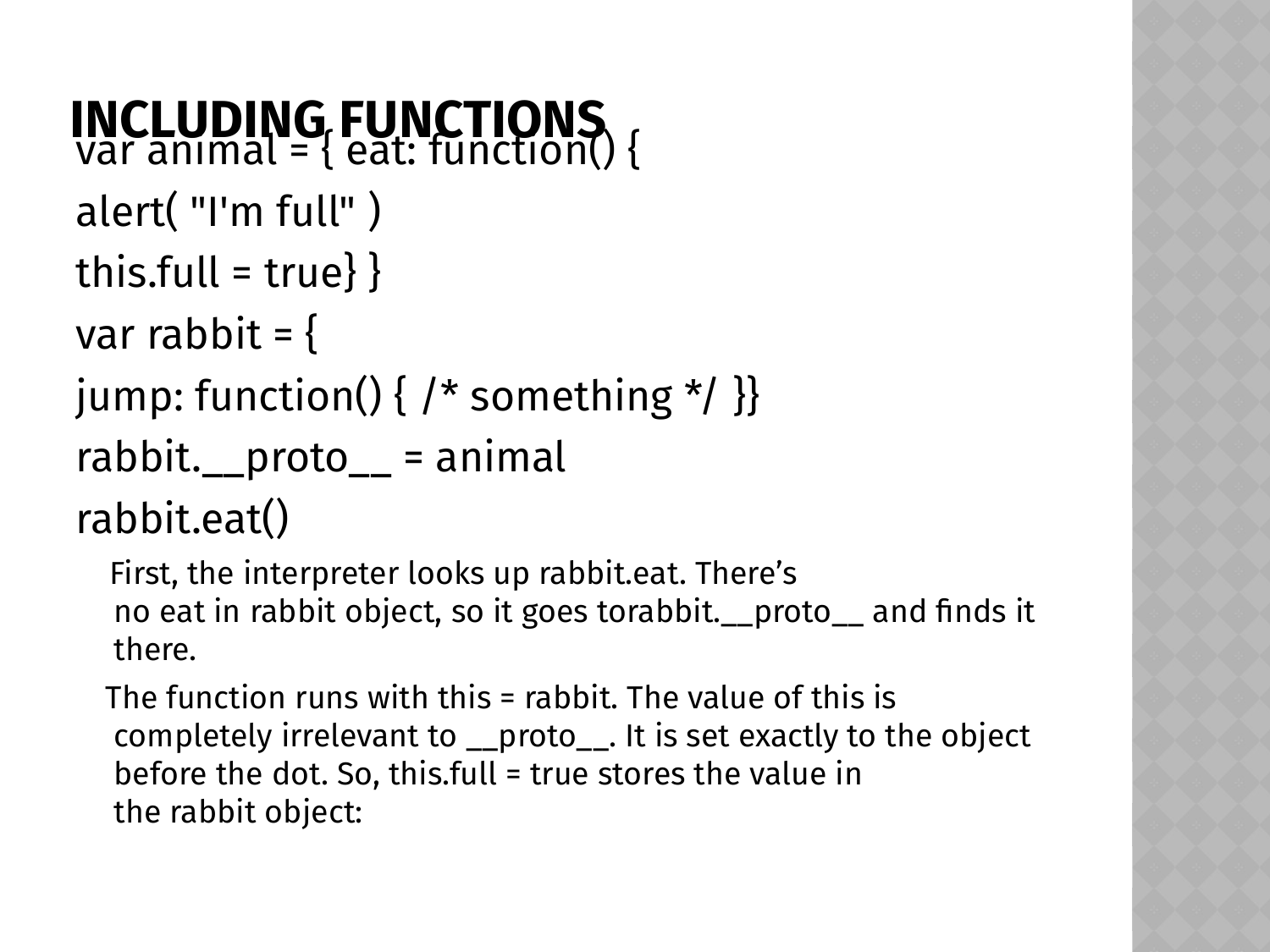

# Including functions
var animal = { eat: function() {
alert( "I'm full" )
this.full = true} }
var rabbit = {
jump: function() { /* something */ }}
rabbit.__proto__ = animal
rabbit.eat()
    First, the interpreter looks up rabbit.eat. There’s no eat in rabbit object, so it goes torabbit.__proto__ and finds it there.
    The function runs with this = rabbit. The value of this is completely irrelevant to __proto__. It is set exactly to the object before the dot. So, this.full = true stores the value in the rabbit object: